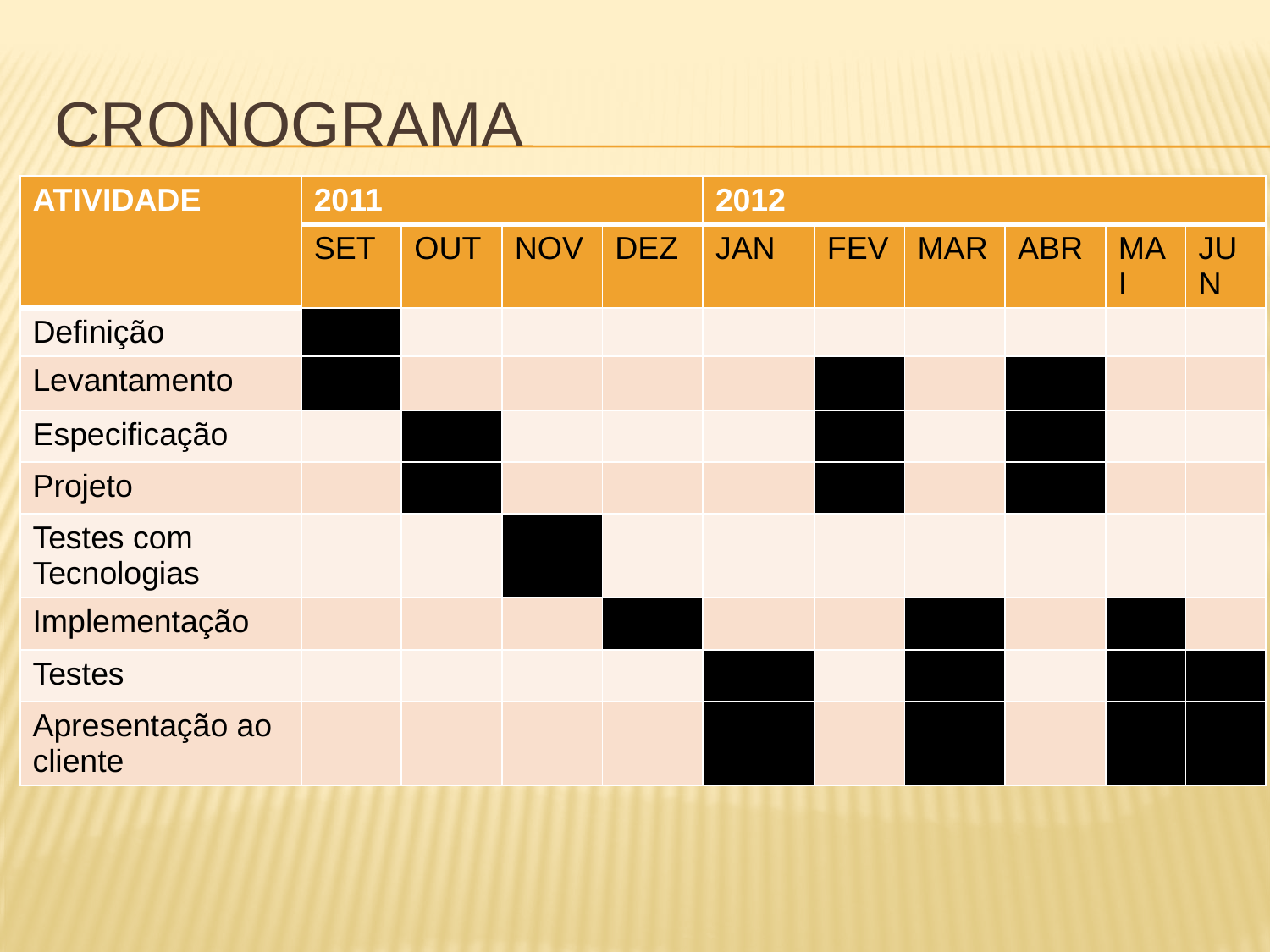

# CRONOGRAMA
| ATIVIDADE | 2011 |  |  |  | 2012 |  |  |  |  |  |
| --- | --- | --- | --- | --- | --- | --- | --- | --- | --- | --- |
|  | SET | OUT | NOV | DEZ | JAN | FEV | MAR | ABR | MAI | JUN |
| Definição |  |  |  |  |  |  |  |  |  |  |
| Levantamento |  |  |  |  |  |  |  |  |  |  |
| Especificação |  |  |  |  |  |  |  |  |  |  |
| Projeto |  |  |  |  |  |  |  |  |  |  |
| Testes com Tecnologias |  |  |  |  |  |  |  |  |  |  |
| Implementação |  |  |  |  |  |  |  |  |  |  |
| Testes |  |  |  |  |  |  |  |  |  |  |
| Apresentação ao cliente |  |  |  |  |  |  |  |  |  |  |